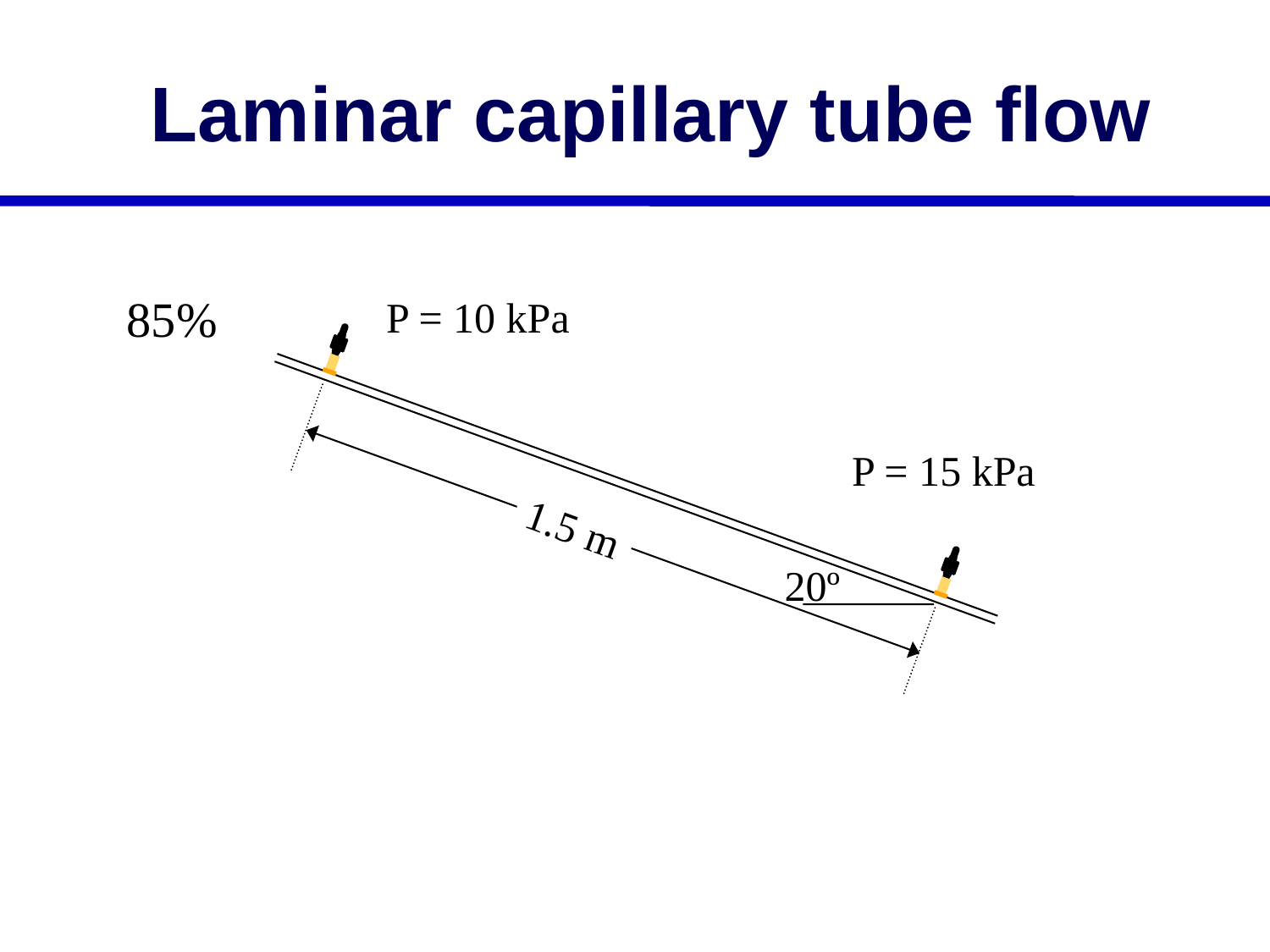

# Laminar capillary tube flow
85%
P = 10 kPa

P = 15 kPa

1.5 m

20º